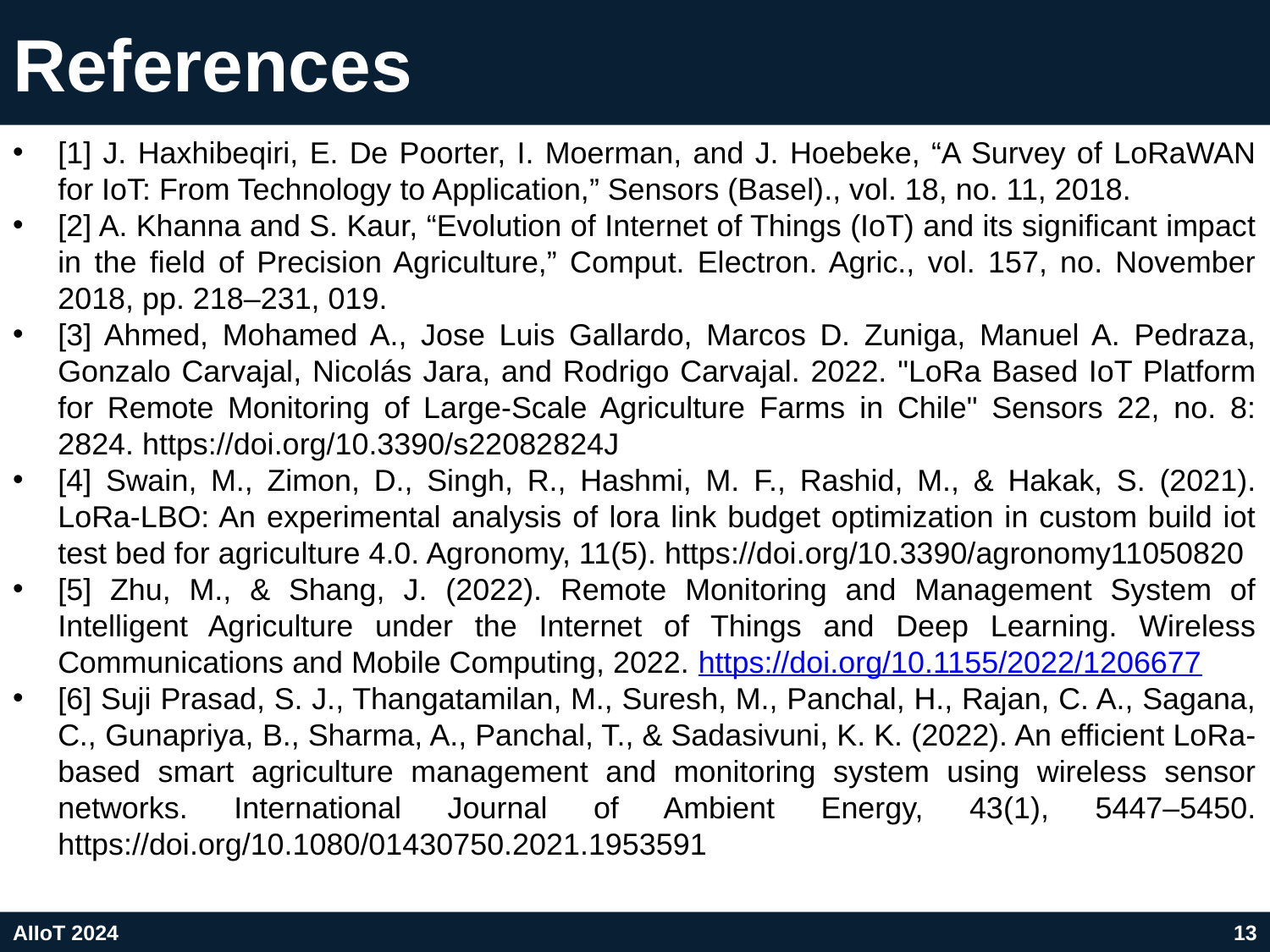

# References
[1] J. Haxhibeqiri, E. De Poorter, I. Moerman, and J. Hoebeke, “A Survey of LoRaWAN for IoT: From Technology to Application,” Sensors (Basel)., vol. 18, no. 11, 2018.
[2] A. Khanna and S. Kaur, “Evolution of Internet of Things (IoT) and its significant impact in the field of Precision Agriculture,” Comput. Electron. Agric., vol. 157, no. November 2018, pp. 218–231, 019.
[3] Ahmed, Mohamed A., Jose Luis Gallardo, Marcos D. Zuniga, Manuel A. Pedraza, Gonzalo Carvajal, Nicolás Jara, and Rodrigo Carvajal. 2022. "LoRa Based IoT Platform for Remote Monitoring of Large-Scale Agriculture Farms in Chile" Sensors 22, no. 8: 2824. https://doi.org/10.3390/s22082824J
[4] Swain, M., Zimon, D., Singh, R., Hashmi, M. F., Rashid, M., & Hakak, S. (2021). LoRa-LBO: An experimental analysis of lora link budget optimization in custom build iot test bed for agriculture 4.0. Agronomy, 11(5). https://doi.org/10.3390/agronomy11050820
[5] Zhu, M., & Shang, J. (2022). Remote Monitoring and Management System of Intelligent Agriculture under the Internet of Things and Deep Learning. Wireless Communications and Mobile Computing, 2022. https://doi.org/10.1155/2022/1206677
[6] Suji Prasad, S. J., Thangatamilan, M., Suresh, M., Panchal, H., Rajan, C. A., Sagana, C., Gunapriya, B., Sharma, A., Panchal, T., & Sadasivuni, K. K. (2022). An efficient LoRa-based smart agriculture management and monitoring system using wireless sensor networks. International Journal of Ambient Energy, 43(1), 5447–5450. https://doi.org/10.1080/01430750.2021.1953591

AIIoT 2024
13